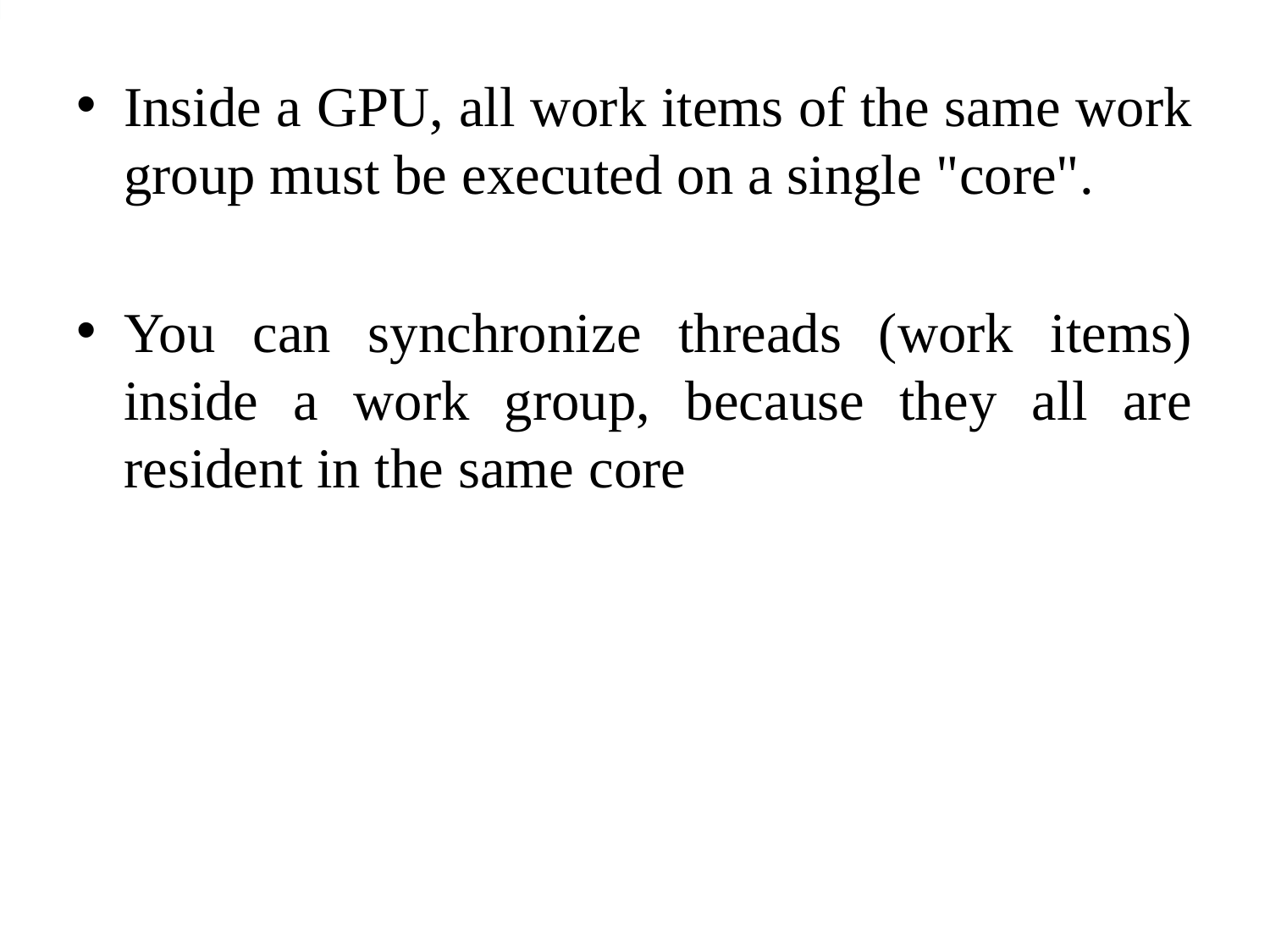

Inside a GPU, all work items of the same work group must be executed on a single "core".

You can synchronize threads (work items) inside a work group, because they all are resident in the same core